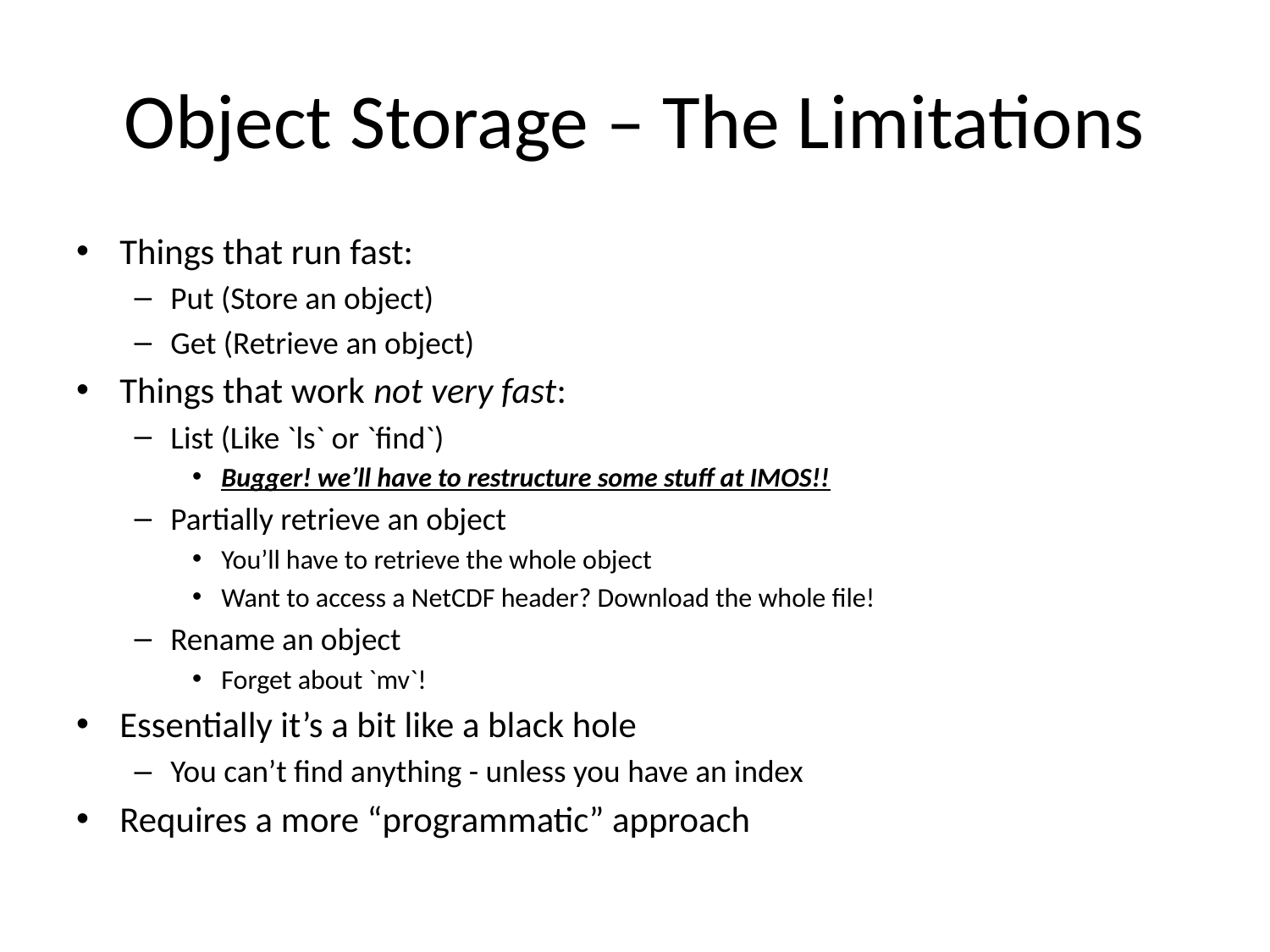

# Object Storage – The Limitations
Things that run fast:
Put (Store an object)
Get (Retrieve an object)
Things that work not very fast:
List (Like `ls` or `find`)
Bugger! we’ll have to restructure some stuff at IMOS!!
Partially retrieve an object
You’ll have to retrieve the whole object
Want to access a NetCDF header? Download the whole file!
Rename an object
Forget about `mv`!
Essentially it’s a bit like a black hole
You can’t find anything - unless you have an index
Requires a more “programmatic” approach